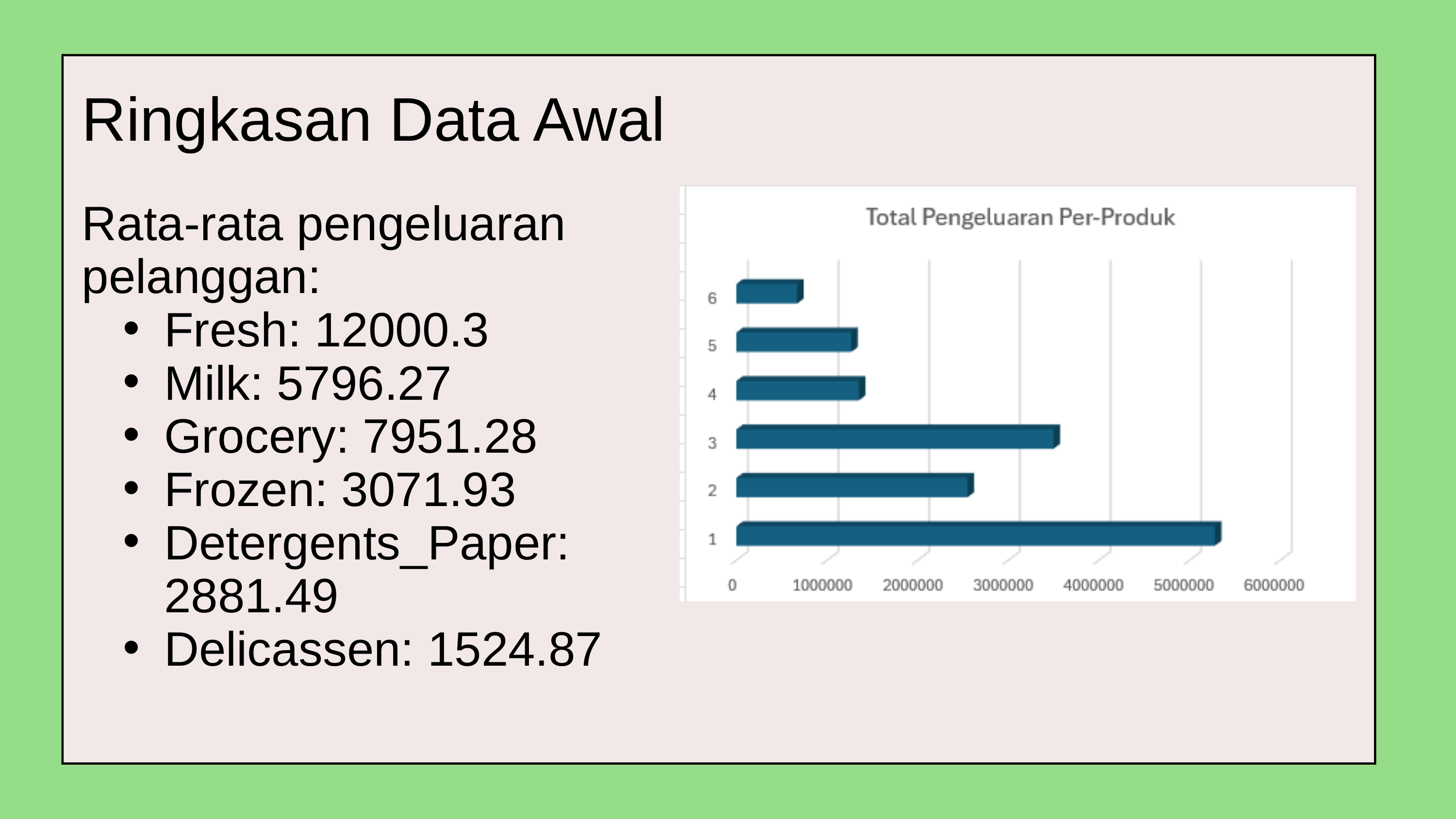

Ringkasan Data Awal

Rata-rata pengeluaran pelanggan:
Fresh: 12000.3
Milk: 5796.27
Grocery: 7951.28
Frozen: 3071.93
Detergents_Paper: 2881.49
Delicassen: 1524.87